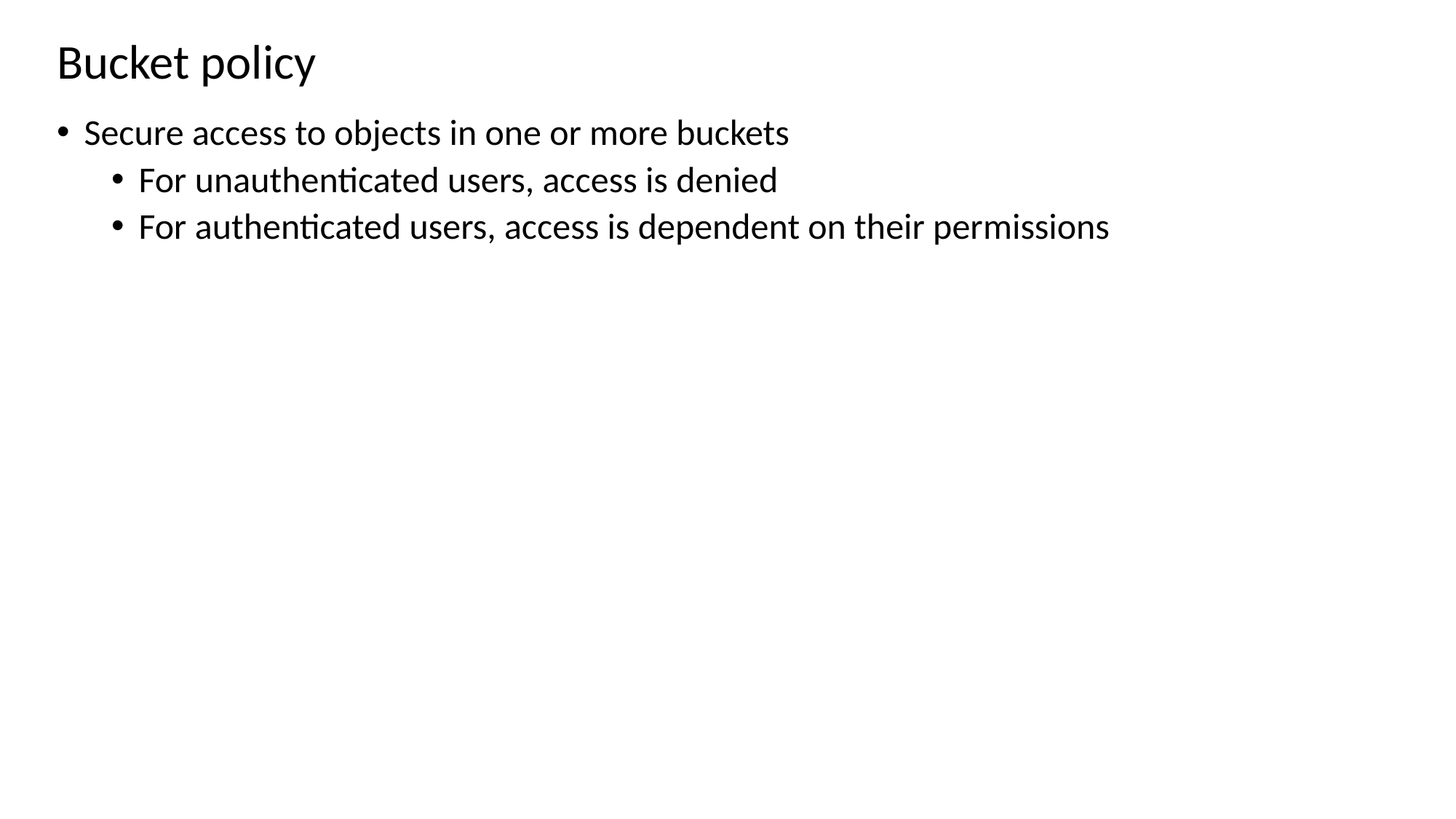

# Bucket policy
Secure access to objects in one or more buckets
For unauthenticated users, access is denied
For authenticated users, access is dependent on their permissions